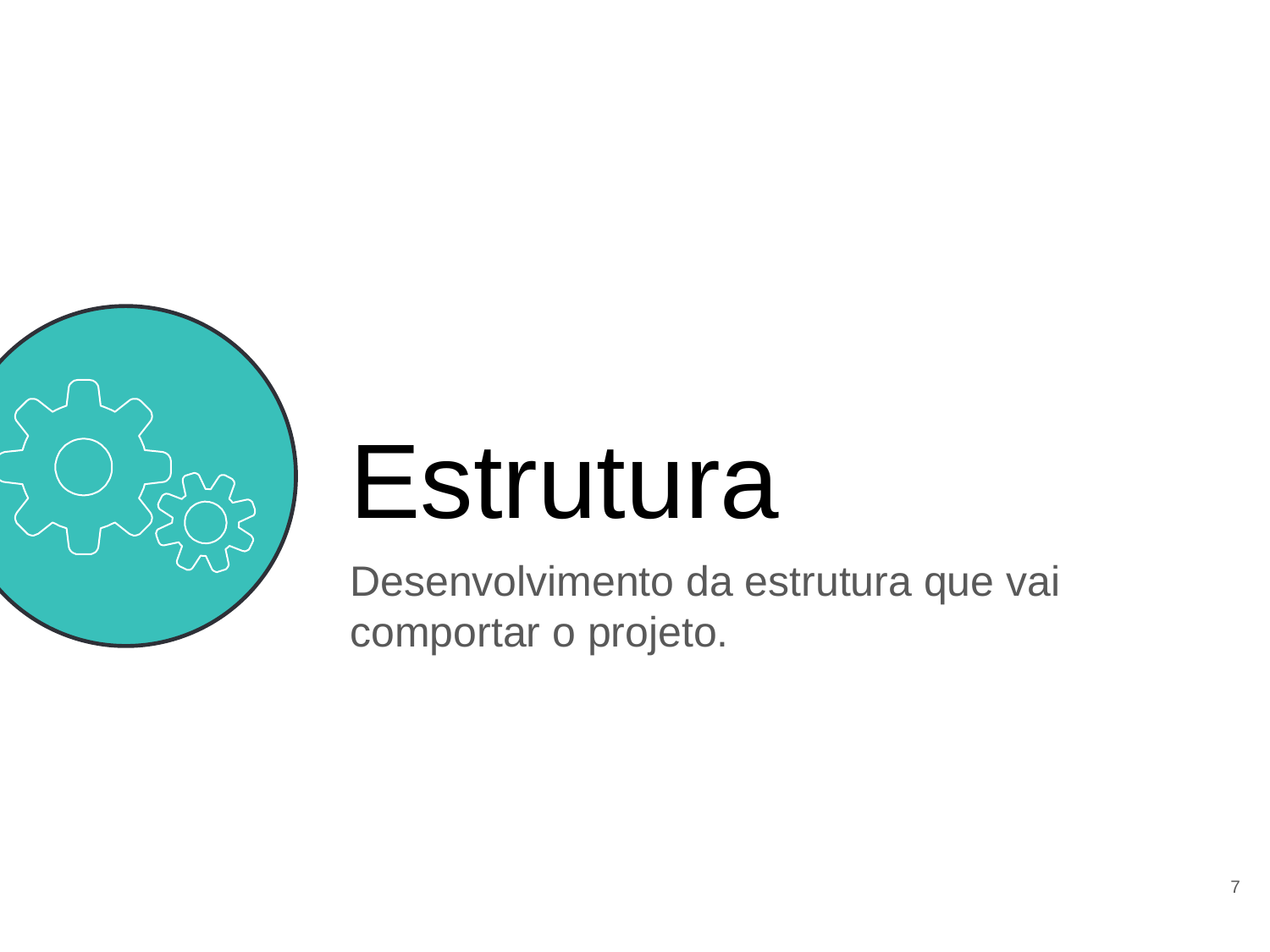

Estrutura

Desenvolvimento da estrutura que vai comportar o projeto.

7